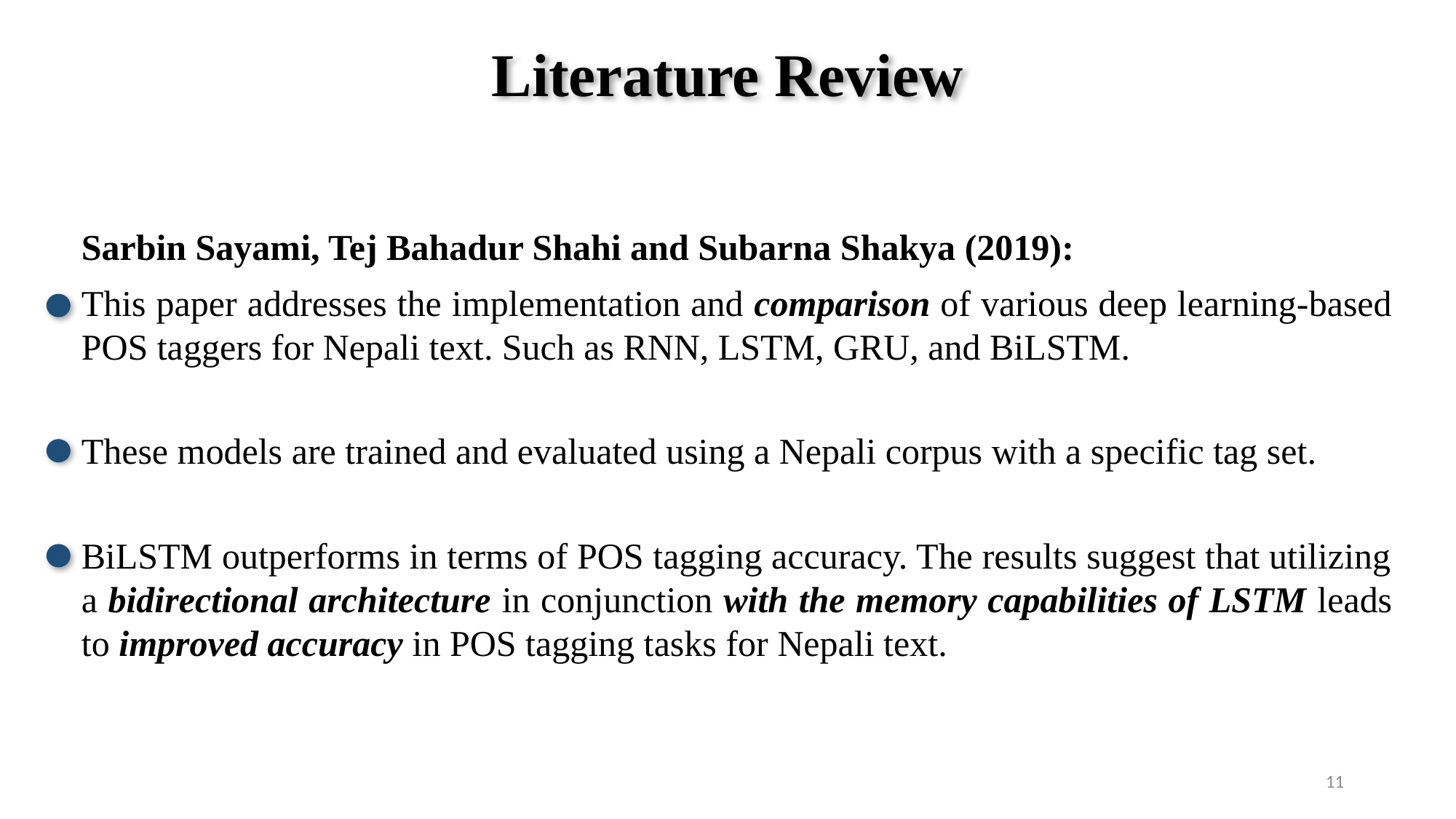

# Literature Review
Sarbin Sayami, Tej Bahadur Shahi and Subarna Shakya (2019):
This paper addresses the implementation and comparison of various deep learning-based POS taggers for Nepali text. Such as RNN, LSTM, GRU, and BiLSTM.

These models are trained and evaluated using a Nepali corpus with a specific tag set.

BiLSTM outperforms in terms of POS tagging accuracy. The results suggest that utilizing a bidirectional architecture in conjunction with the memory capabilities of LSTM leads to improved accuracy in POS tagging tasks for Nepali text.

11